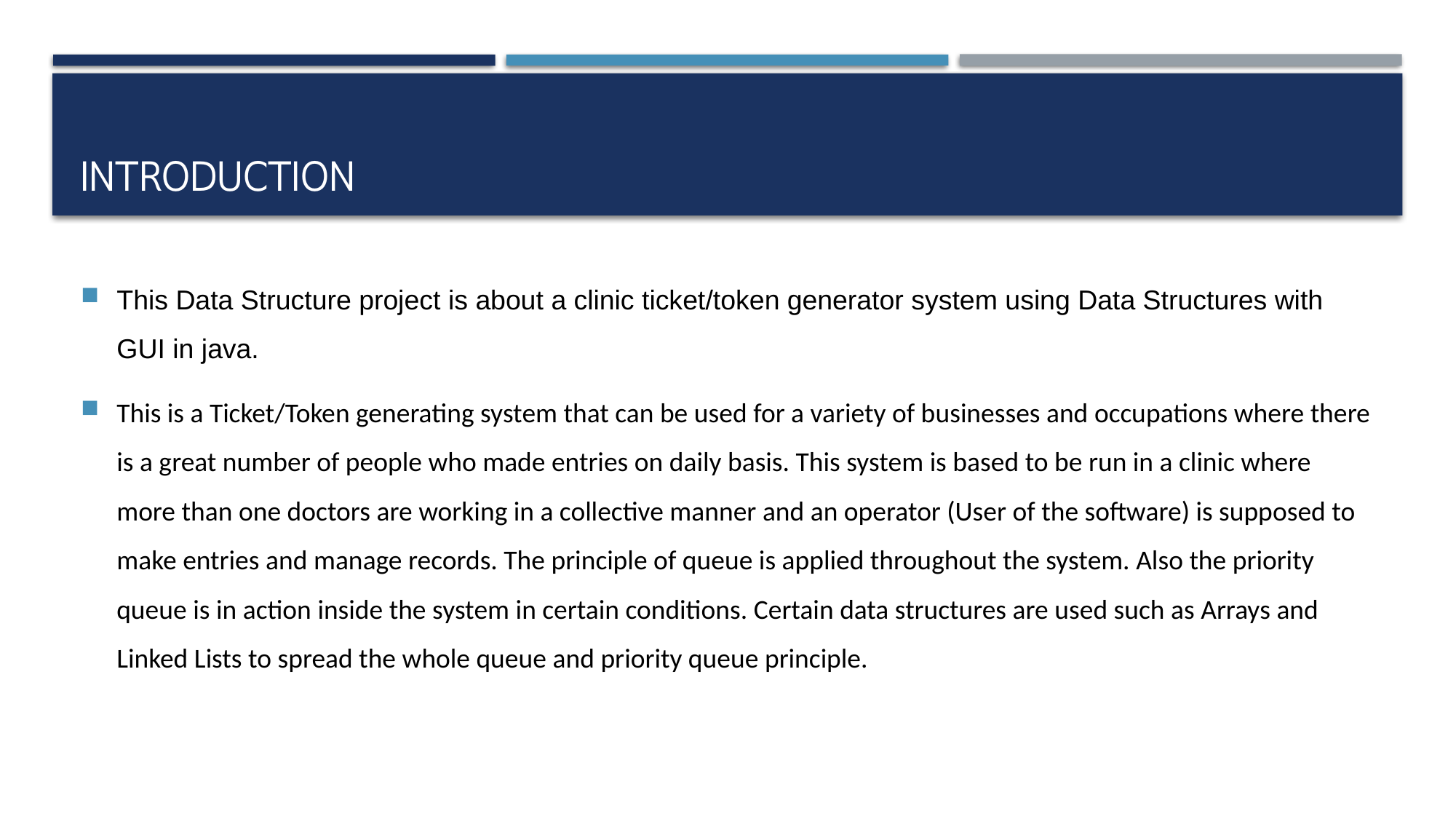

# INTRODUCTION
This Data Structure project is about a clinic ticket/token generator system using Data Structures with GUI in java.
This is a Ticket/Token generating system that can be used for a variety of businesses and occupations where there is a great number of people who made entries on daily basis. This system is based to be run in a clinic where more than one doctors are working in a collective manner and an operator (User of the software) is supposed to make entries and manage records. The principle of queue is applied throughout the system. Also the priority queue is in action inside the system in certain conditions. Certain data structures are used such as Arrays and Linked Lists to spread the whole queue and priority queue principle.